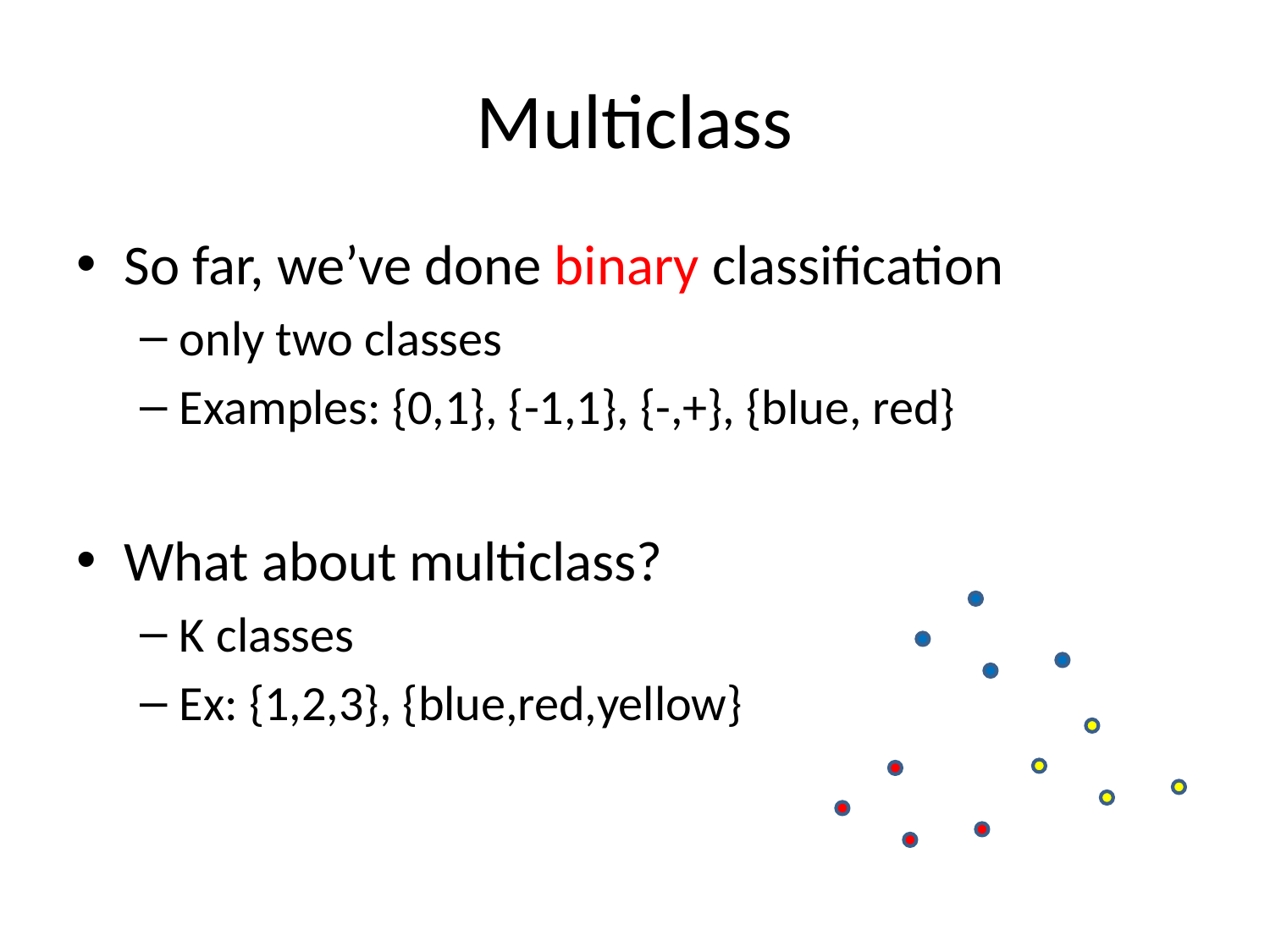

# Multiclass
So far, we’ve done binary classification
only two classes
Examples: {0,1}, {-1,1}, {-,+}, {blue, red}

What about multiclass?
K classes
Ex: {1,2,3}, {blue,red,yellow}